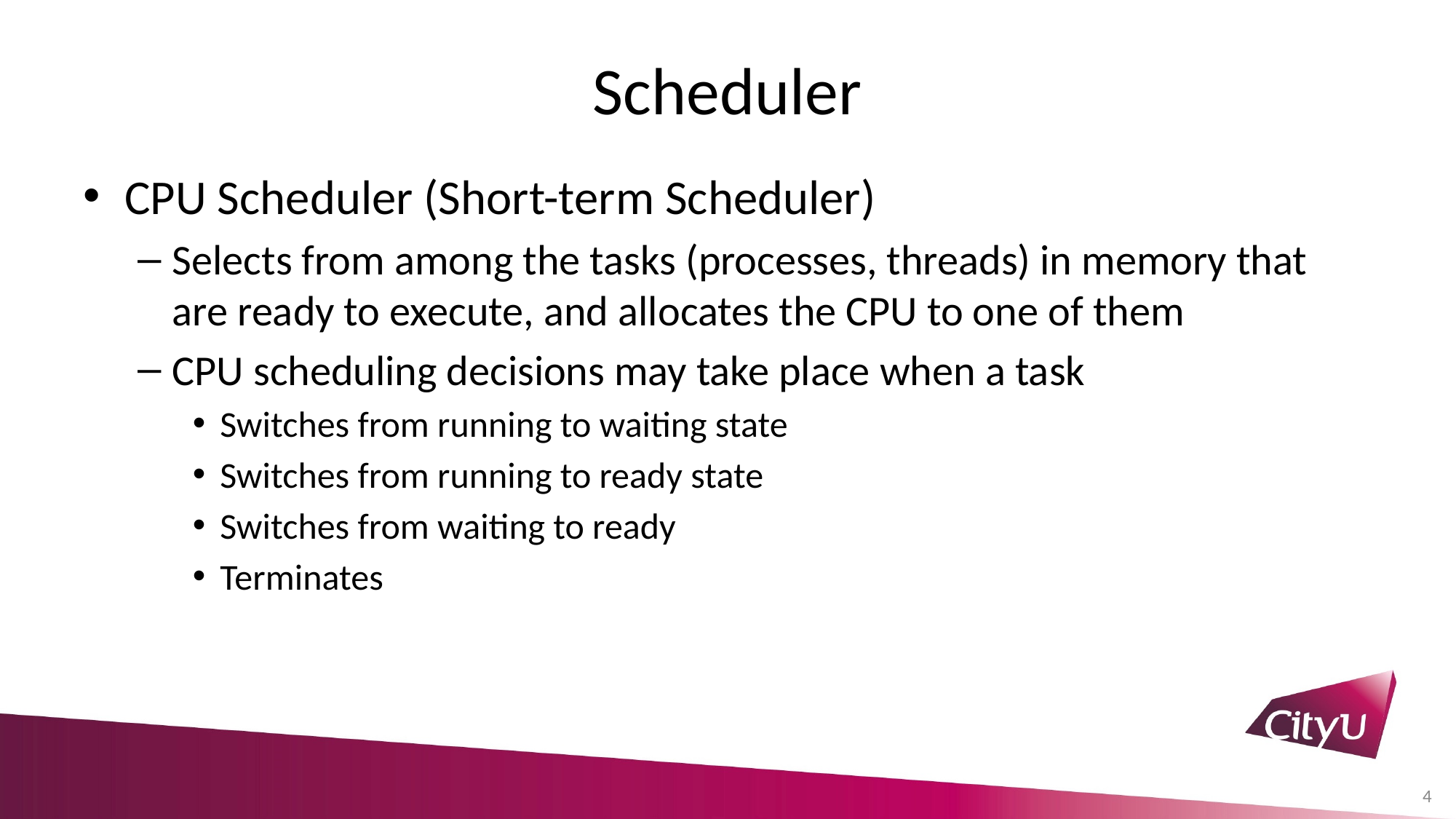

# Scheduler
CPU Scheduler (Short-term Scheduler)
Selects from among the tasks (processes, threads) in memory that are ready to execute, and allocates the CPU to one of them
CPU scheduling decisions may take place when a task
Switches from running to waiting state
Switches from running to ready state
Switches from waiting to ready
Terminates

4